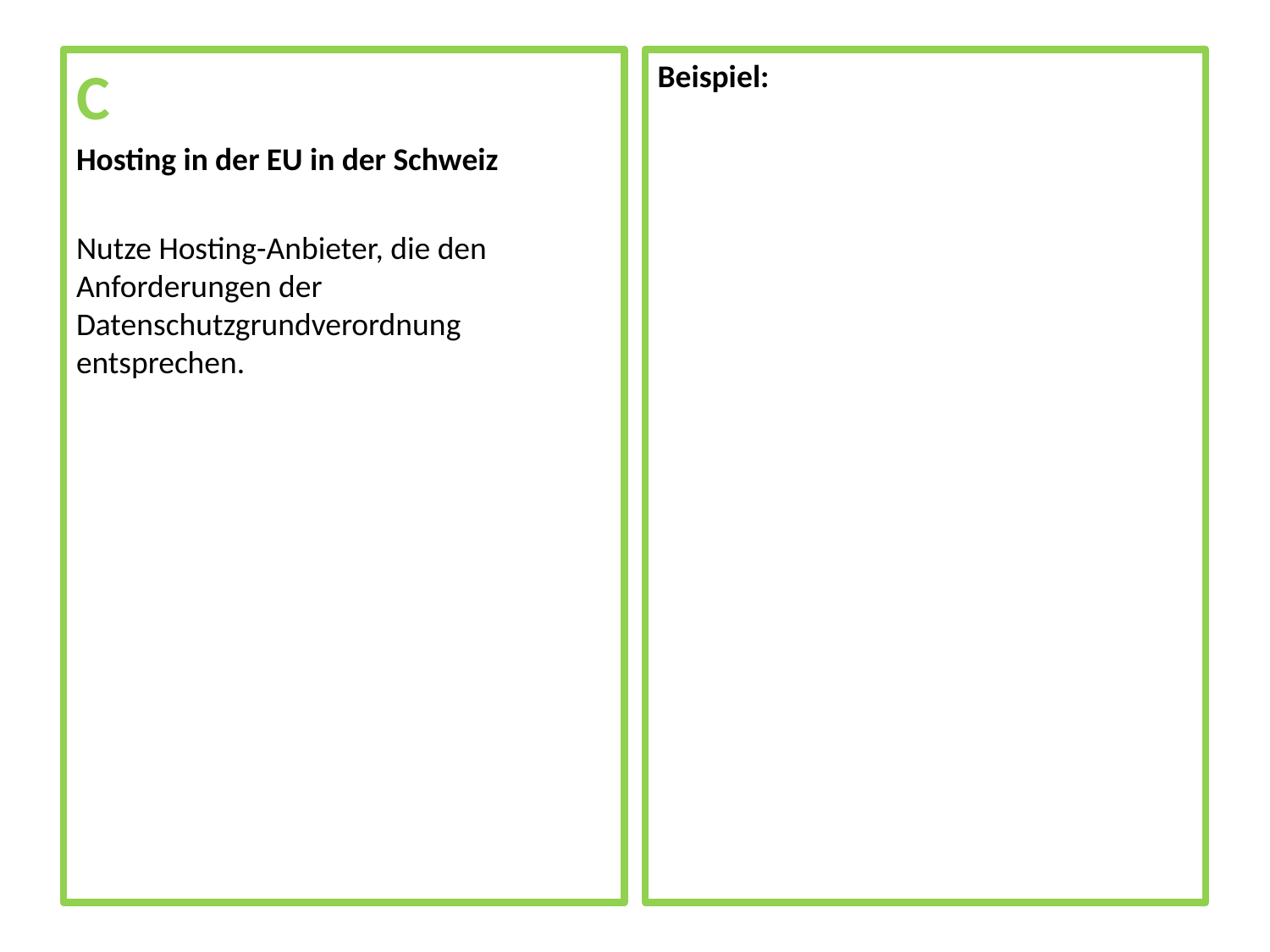

C
Hosting in der EU in der Schweiz

Nutze Hosting-Anbieter, die den Anforderungen der Datenschutzgrundverordnung entsprechen.

Beispiel: